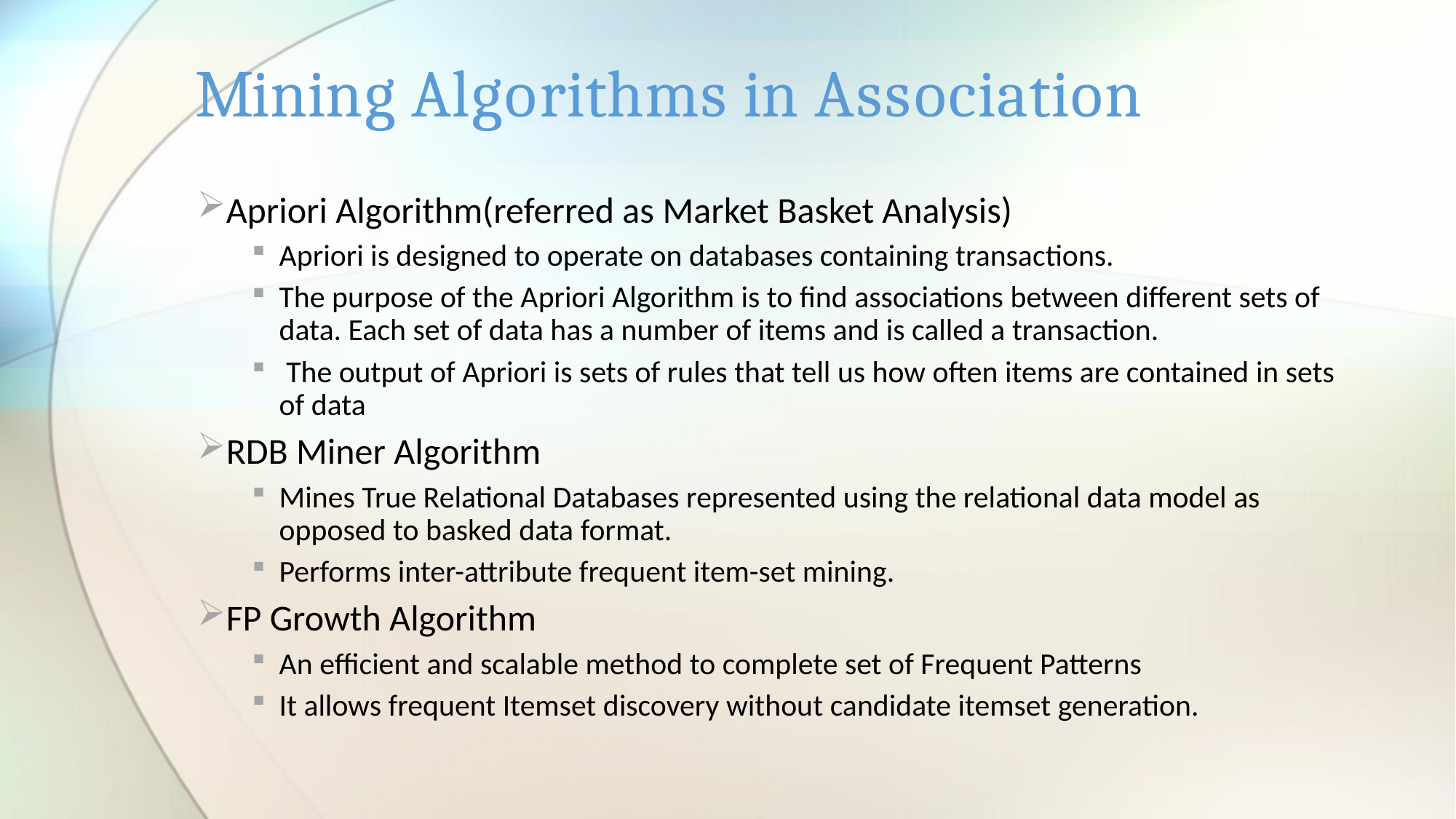

# Mining Algorithms in Association
Apriori Algorithm(referred as Market Basket Analysis)
Apriori is designed to operate on databases containing transactions.
The purpose of the Apriori Algorithm is to find associations between different sets of data. Each set of data has a number of items and is called a transaction.
 The output of Apriori is sets of rules that tell us how often items are contained in sets of data
RDB Miner Algorithm
Mines True Relational Databases represented using the relational data model as opposed to basked data format.
Performs inter-attribute frequent item-set mining.
FP Growth Algorithm
An efficient and scalable method to complete set of Frequent Patterns
It allows frequent Itemset discovery without candidate itemset generation.